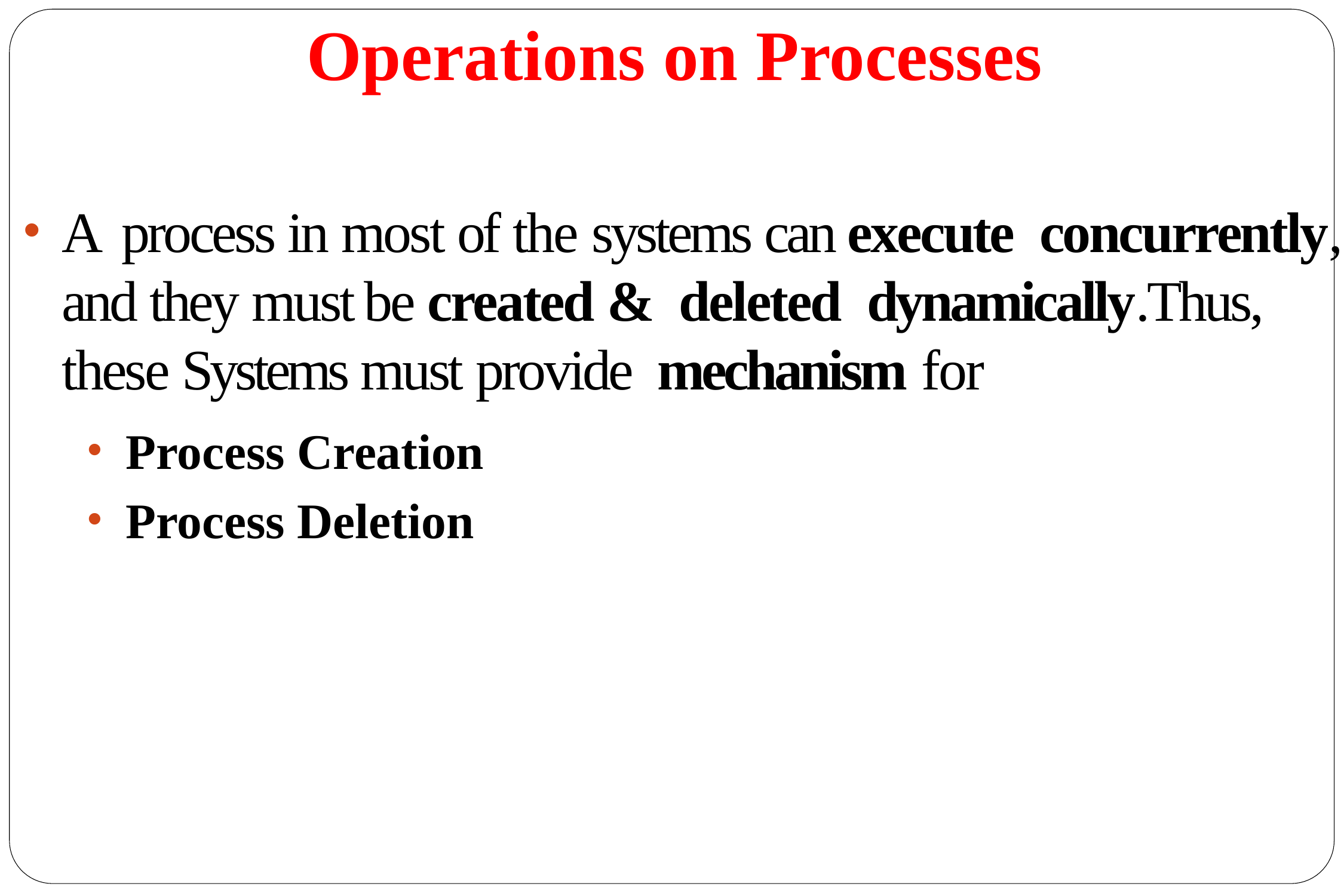

# Operations on Processes
A  process in most of the systems can execute  concurrently, and they must be created &   deleted  dynamically.Thus, these Systems must provide  mechanism for
Process Creation
Process Deletion
23